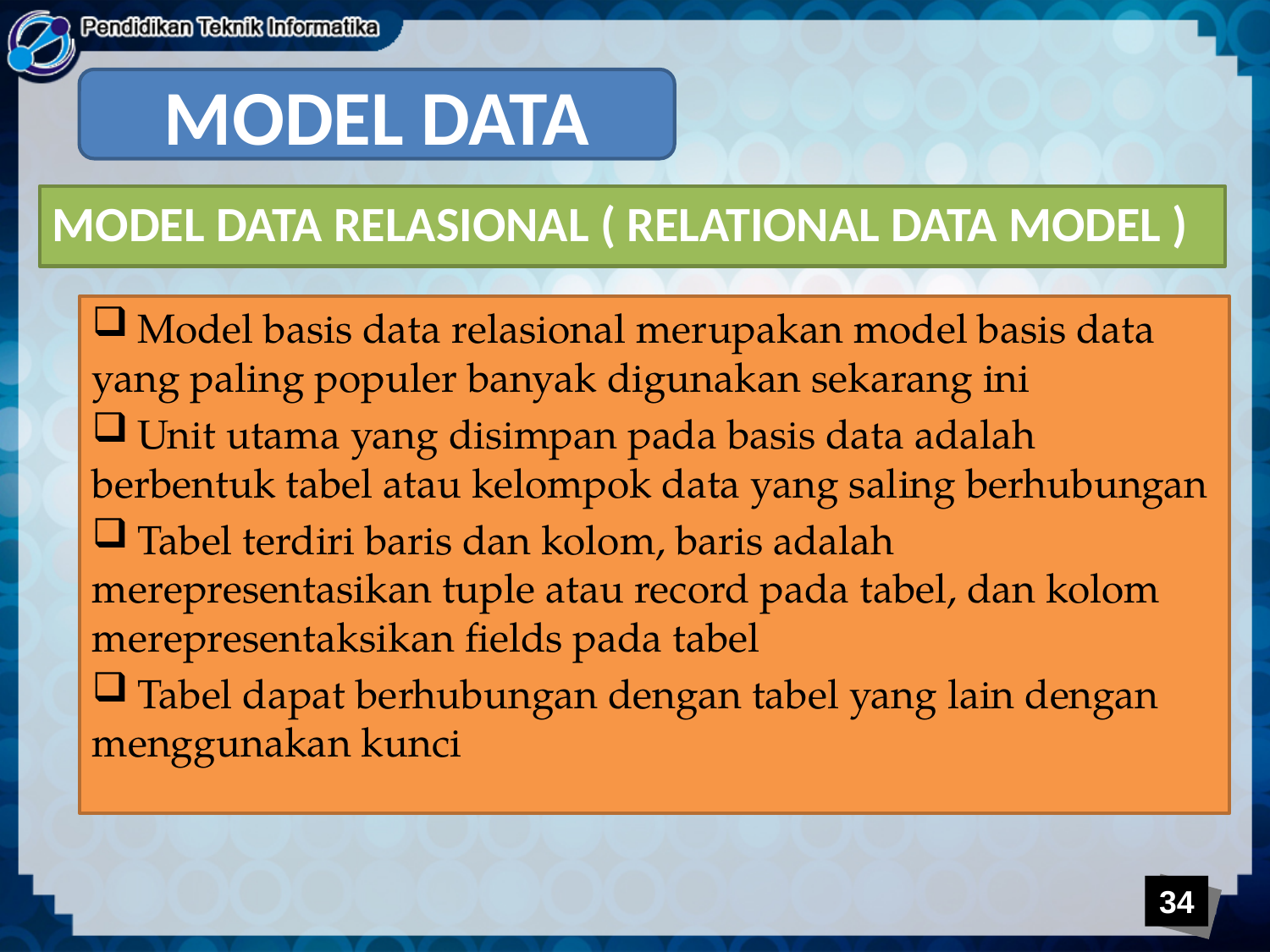

MODEL DATA
MODEL DATA RELASIONAL ( RELATIONAL DATA MODEL )
 Model basis data relasional merupakan model basis data yang paling populer banyak digunakan sekarang ini
 Unit utama yang disimpan pada basis data adalah berbentuk tabel atau kelompok data yang saling berhubungan
 Tabel terdiri baris dan kolom, baris adalah merepresentasikan tuple atau record pada tabel, dan kolom merepresentaksikan fields pada tabel
 Tabel dapat berhubungan dengan tabel yang lain dengan menggunakan kunci
34